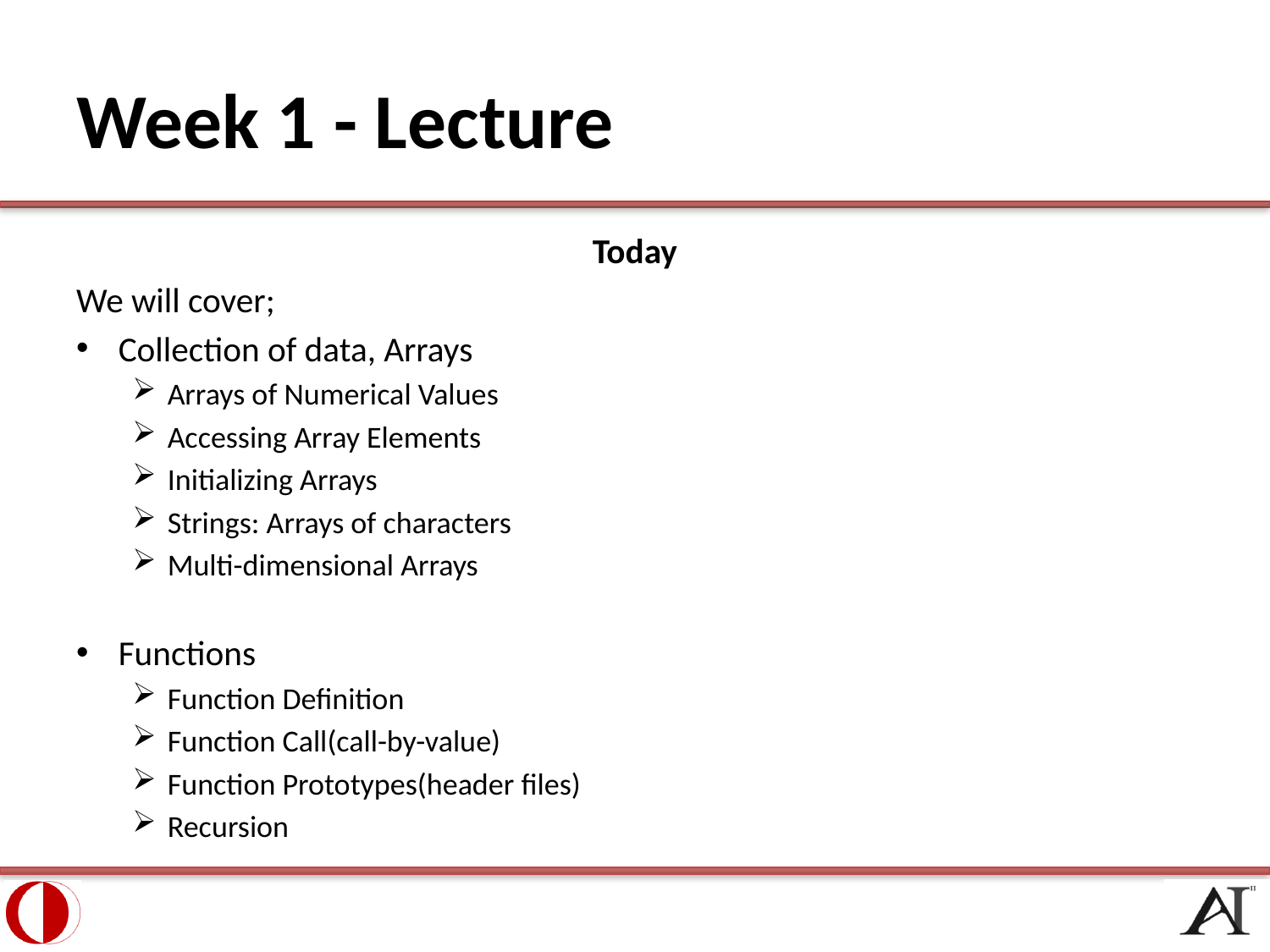

# Week 1 - Lecture
Today
We will cover;
Collection of data, Arrays
Arrays of Numerical Values
Accessing Array Elements
Initializing Arrays
Strings: Arrays of characters
Multi-dimensional Arrays

Functions
Function Definition
Function Call(call-by-value)
Function Prototypes(header files)
Recursion
2